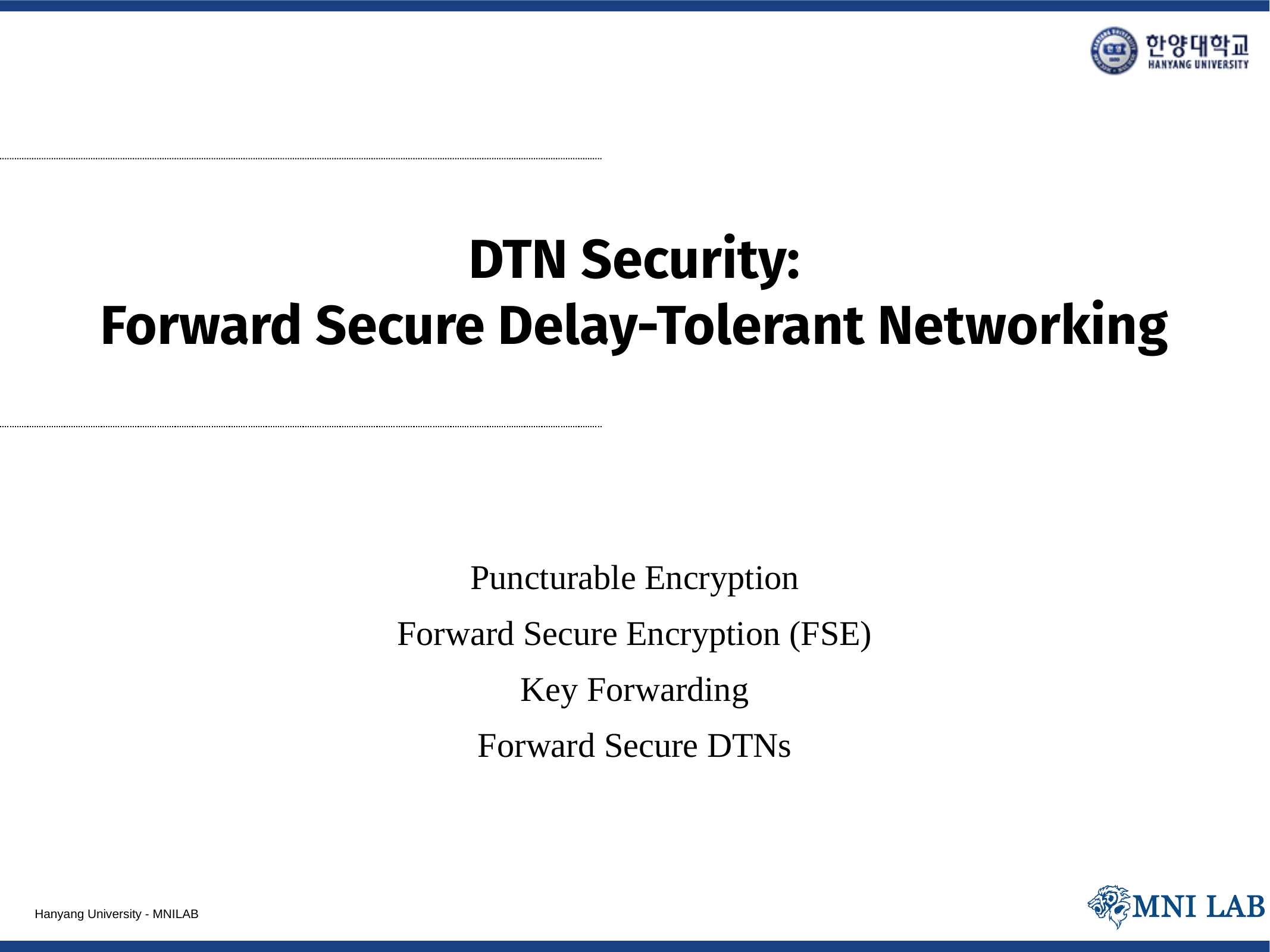

# DTN Security: Forward Secure Delay-Tolerant Networking
Puncturable Encryption
Forward Secure Encryption (FSE)
Key Forwarding
Forward Secure DTNs